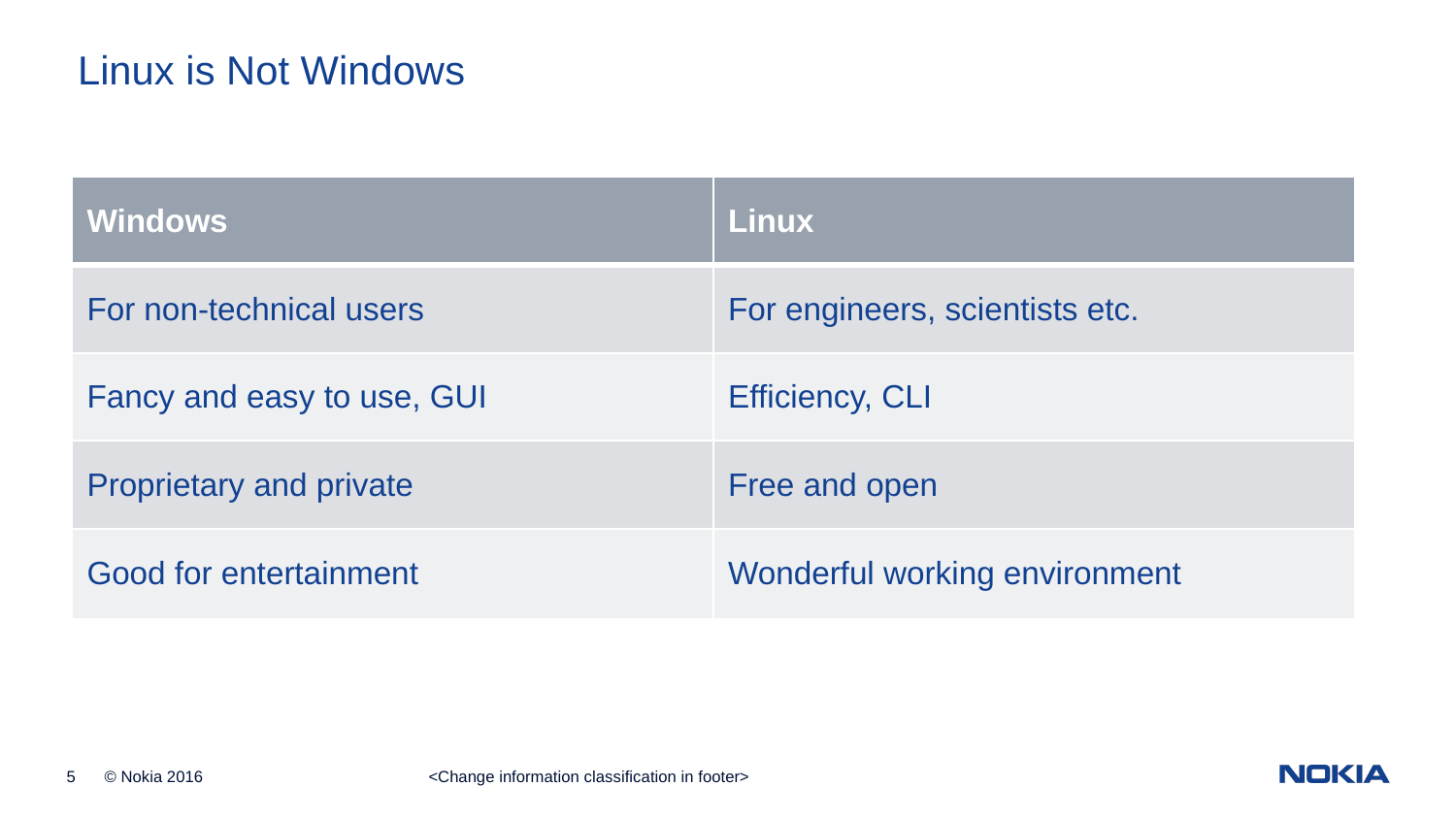

# Linux is Not Windows

| Windows | Linux |
| --- | --- |
| For non-technical users | For engineers, scientists etc. |
| Fancy and easy to use, GUI | Efficiency, CLI |
| Proprietary and private | Free and open |
| Good for entertainment | Wonderful working environment |
<Change information classification in footer>